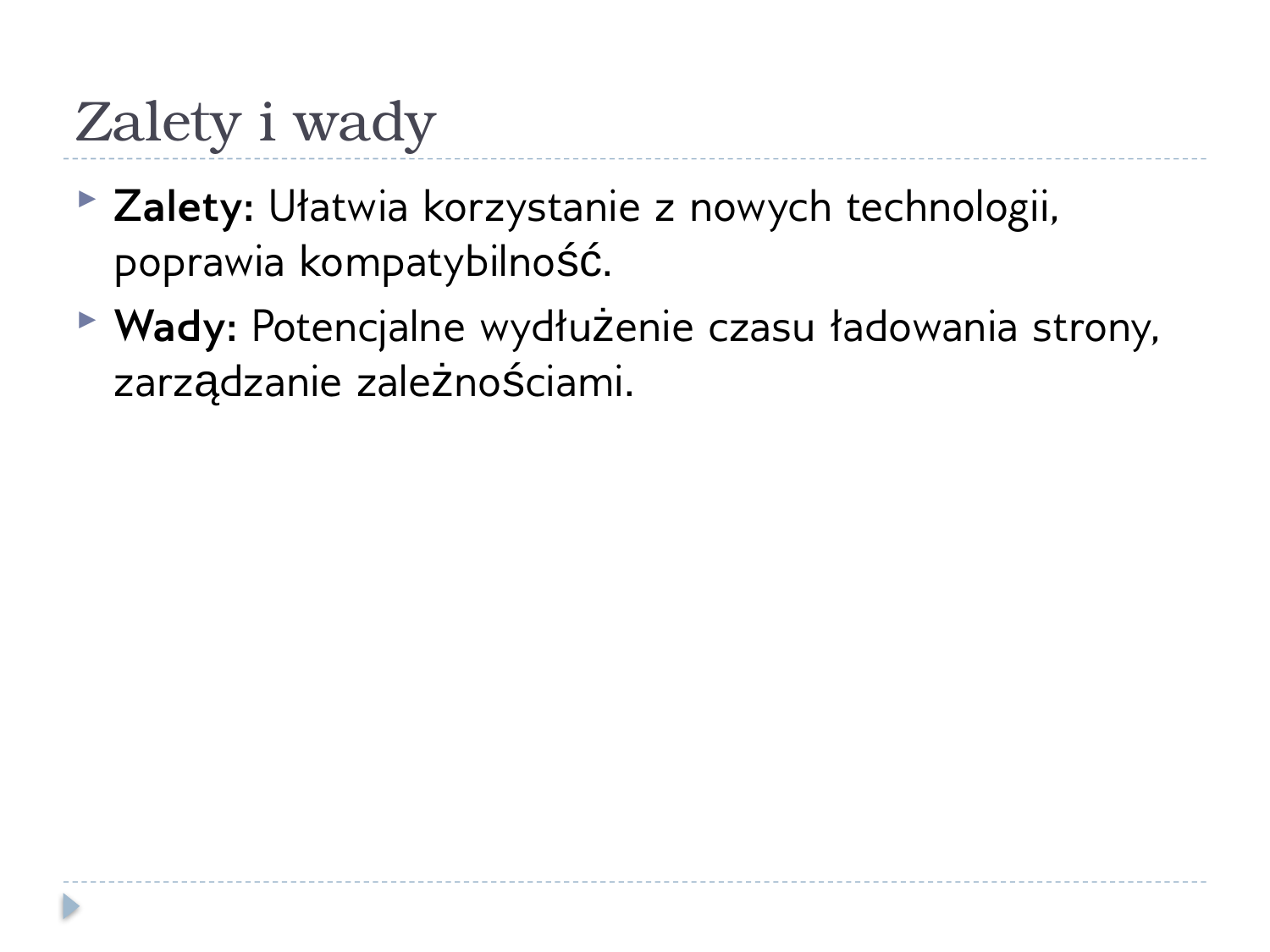

# Zalety i wady
Zalety: Ułatwia korzystanie z nowych technologii, poprawia kompatybilność.
Wady: Potencjalne wydłużenie czasu ładowania strony, zarządzanie zależnościami.